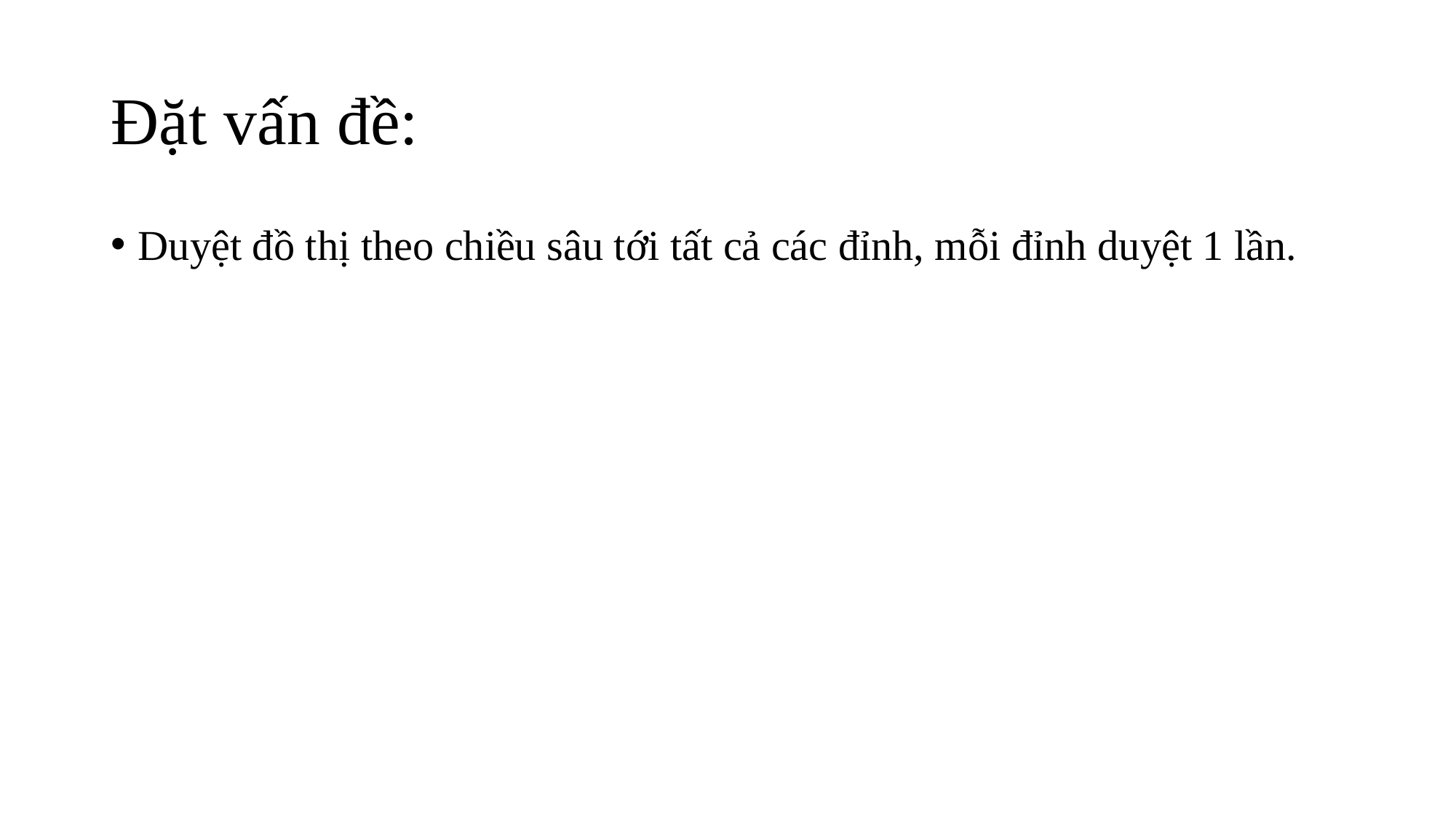

# Đặt vấn đề:
Duyệt đồ thị theo chiều sâu tới tất cả các đỉnh, mỗi đỉnh duyệt 1 lần.